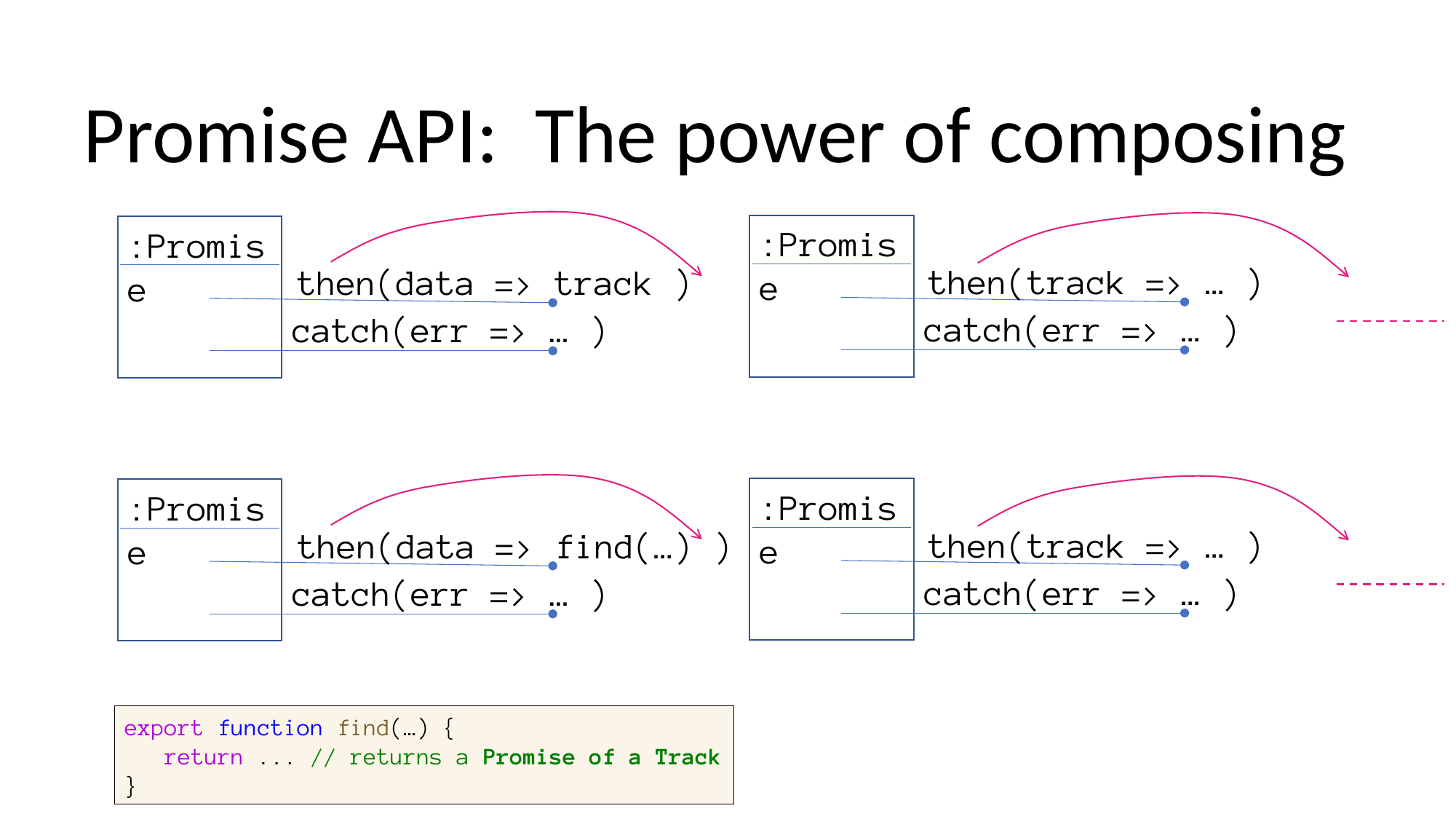

# Promise API:  The power of composing

:Promise
then(track => … )
catch(err => … )
:Promise
then(data => track )
catch(err => … )

:Promise
then(track => … )
catch(err => … )
:Promise
then(data => find(…) )
catch(err => … )
export function find(…) {
   return ... // returns a Promise of a Track
}